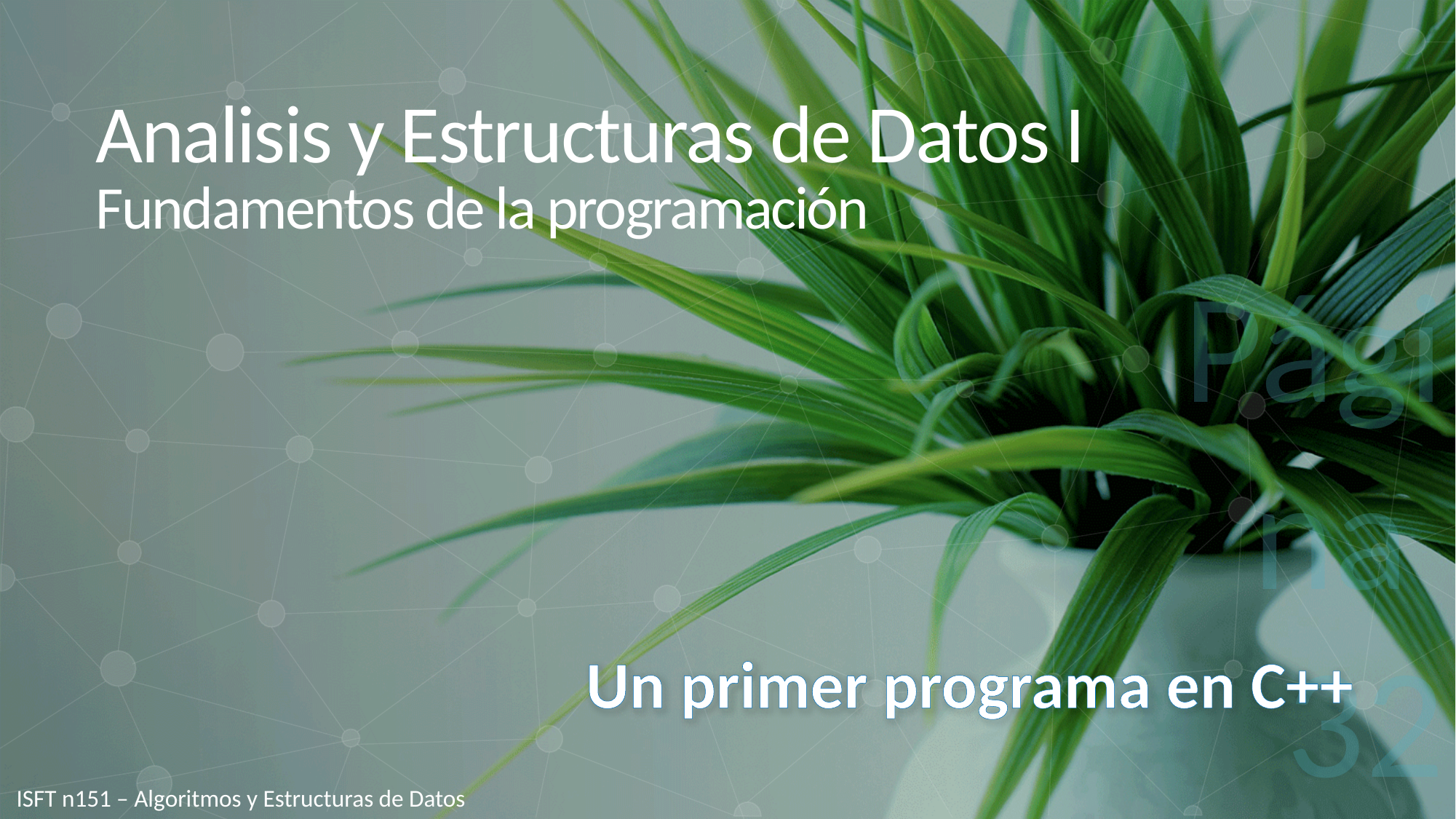

Analisis y Estructuras de Datos I
Fundamentos de la programación
Un primer programa en C++
Página 32
ISFT n151 – Algoritmos y Estructuras de Datos